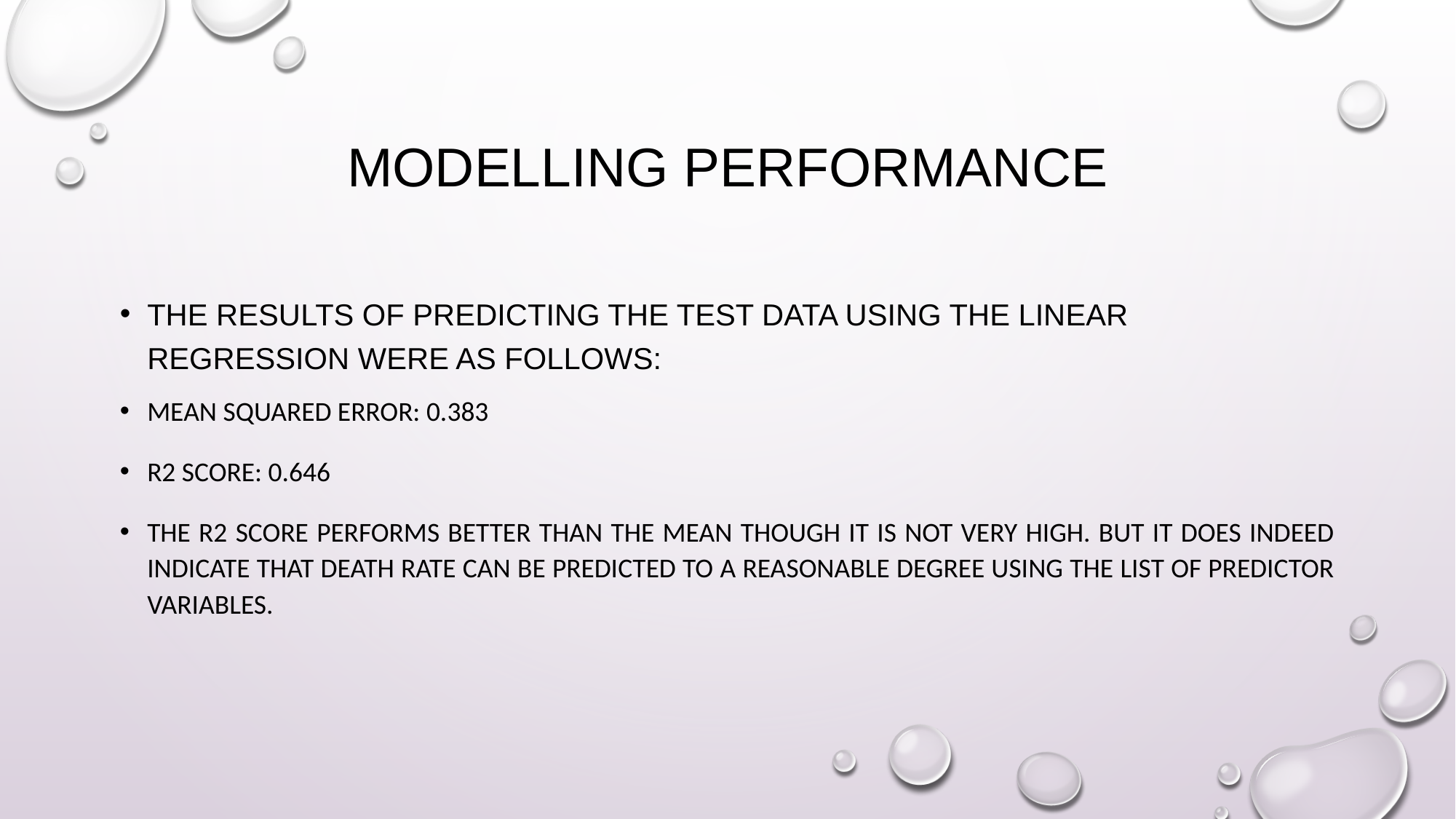

# Modelling performance
The results of predicting the test data using the linear regression were as follows:
Mean Squared Error: 0.383
R2 Score: 0.646
The r2 score performs better than the mean though it is not very high. But it does indeed indicate that death rate can be predicted to a reasonable degree using the list of predictor variables.